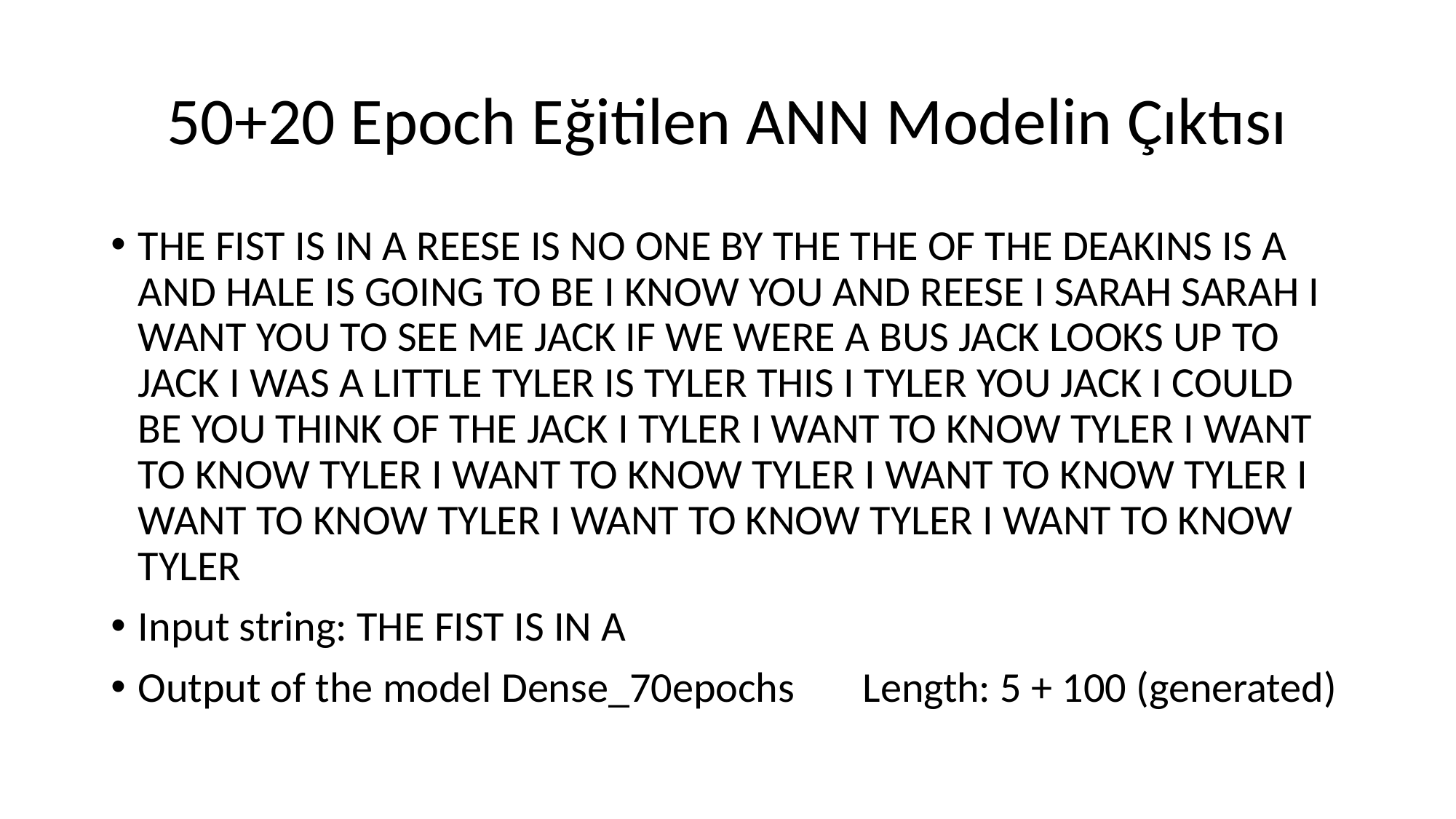

# 50+20 Epoch Eğitilen ANN Modelin Çıktısı
THE FIST IS IN A REESE IS NO ONE BY THE THE OF THE DEAKINS IS A AND HALE IS GOING TO BE I KNOW YOU AND REESE I SARAH SARAH I WANT YOU TO SEE ME JACK IF WE WERE A BUS JACK LOOKS UP TO JACK I WAS A LITTLE TYLER IS TYLER THIS I TYLER YOU JACK I COULD BE YOU THINK OF THE JACK I TYLER I WANT TO KNOW TYLER I WANT TO KNOW TYLER I WANT TO KNOW TYLER I WANT TO KNOW TYLER I WANT TO KNOW TYLER I WANT TO KNOW TYLER I WANT TO KNOW TYLER
Input string: THE FIST IS IN A
Output of the model Dense_70epochs       Length: 5 + 100 (generated)